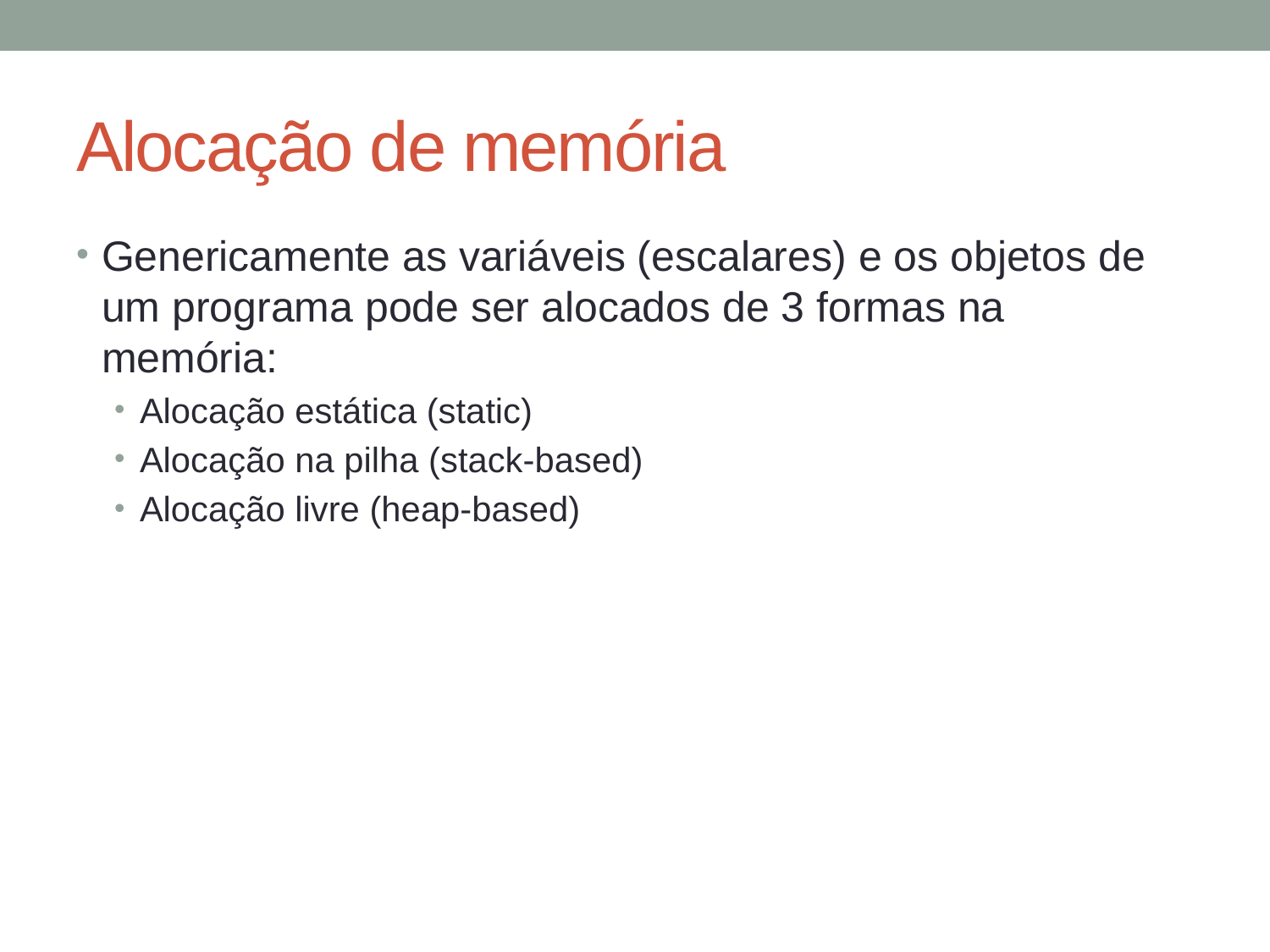

# Alocação de memória
Genericamente as variáveis (escalares) e os objetos de um programa pode ser alocados de 3 formas na memória:
Alocação estática (static)
Alocação na pilha (stack-based)
Alocação livre (heap-based)